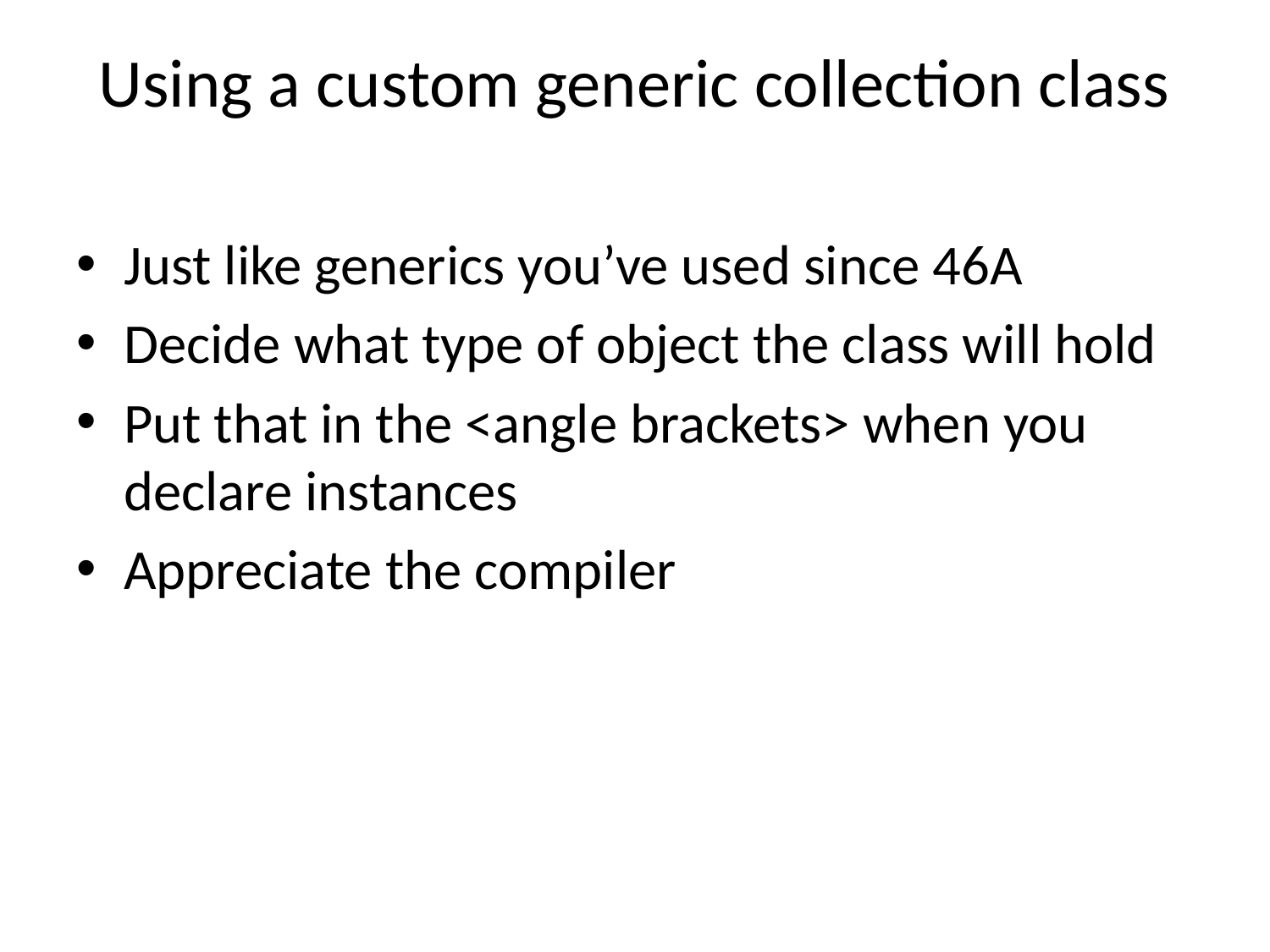

# Using a custom generic collection class
Just like generics you’ve used since 46A
Decide what type of object the class will hold
Put that in the <angle brackets> when you declare instances
Appreciate the compiler